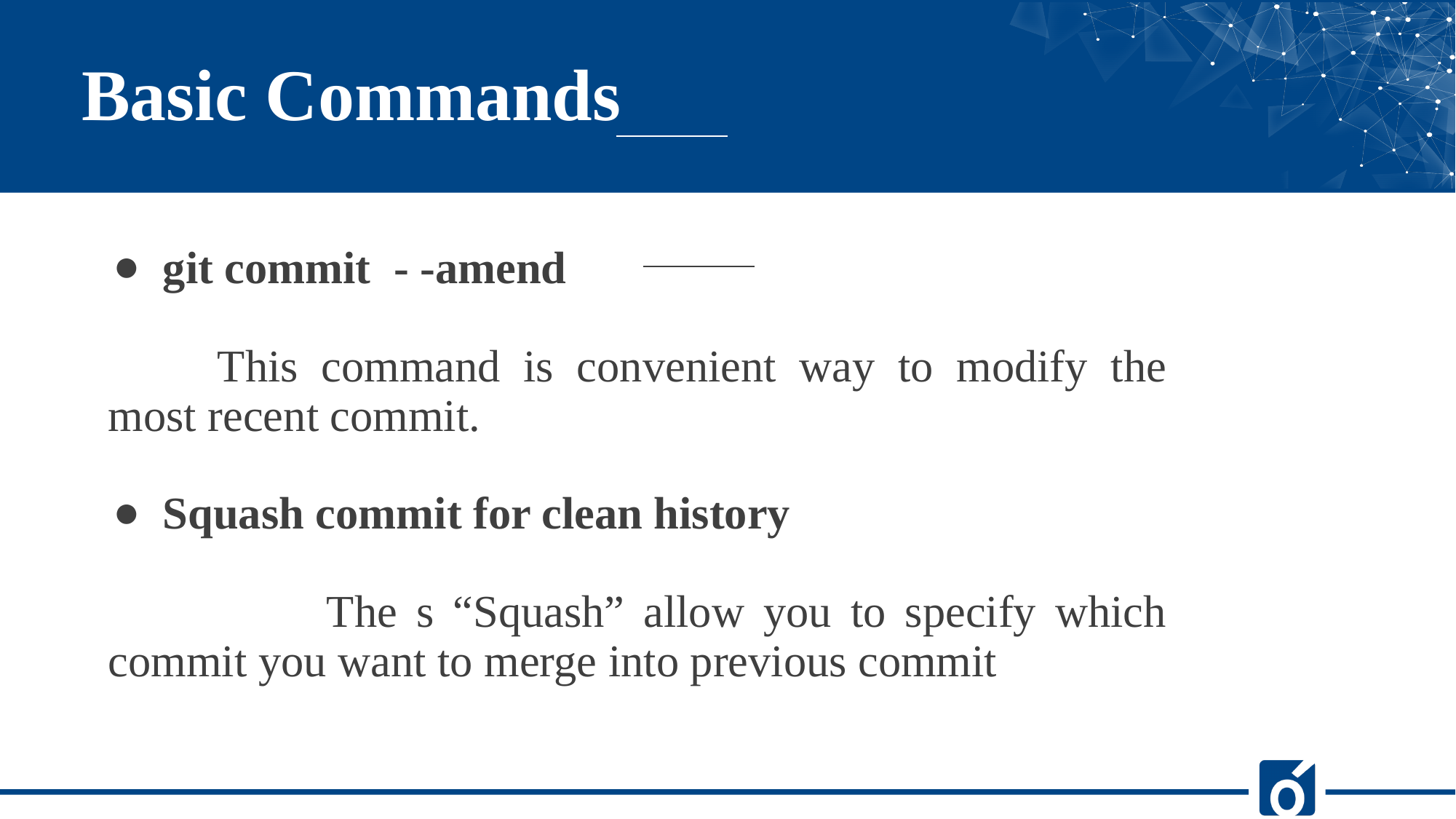

Basic Commands
git commit  - -amend

	This command is convenient way to modify the most recent commit.

Squash commit for clean history

		The s “Squash” allow you to specify which commit you want to merge into previous commit